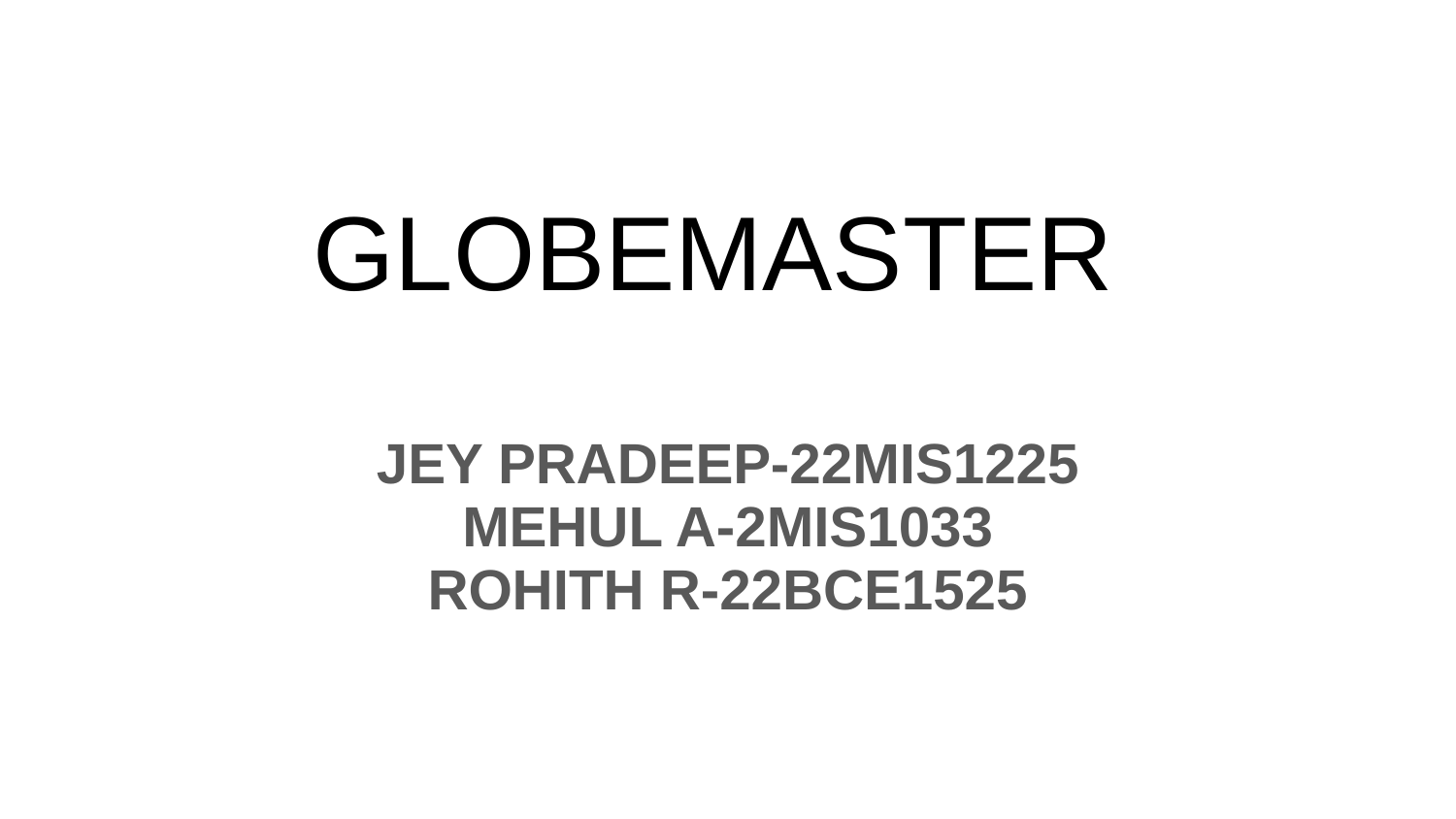

# GLOBEMASTER

JEY PRADEEP-22MIS1225
MEHUL A-2MIS1033
ROHITH R-22BCE1525